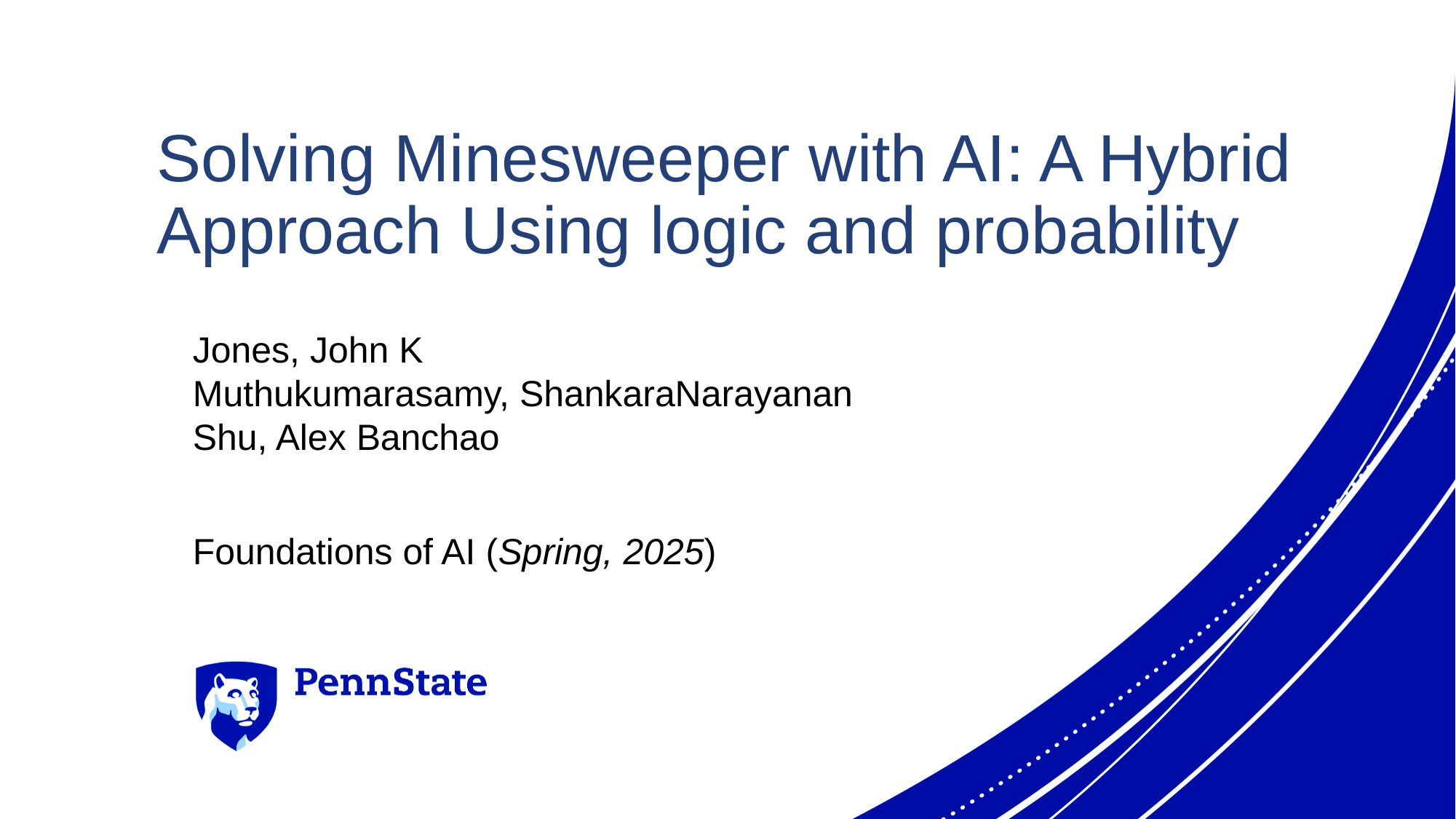

# Solving Minesweeper with AI: A Hybrid Approach Using logic and probability
Jones, John K
Muthukumarasamy, ShankaraNarayanan
Shu, Alex Banchao

Foundations of AI (Spring, 2025)